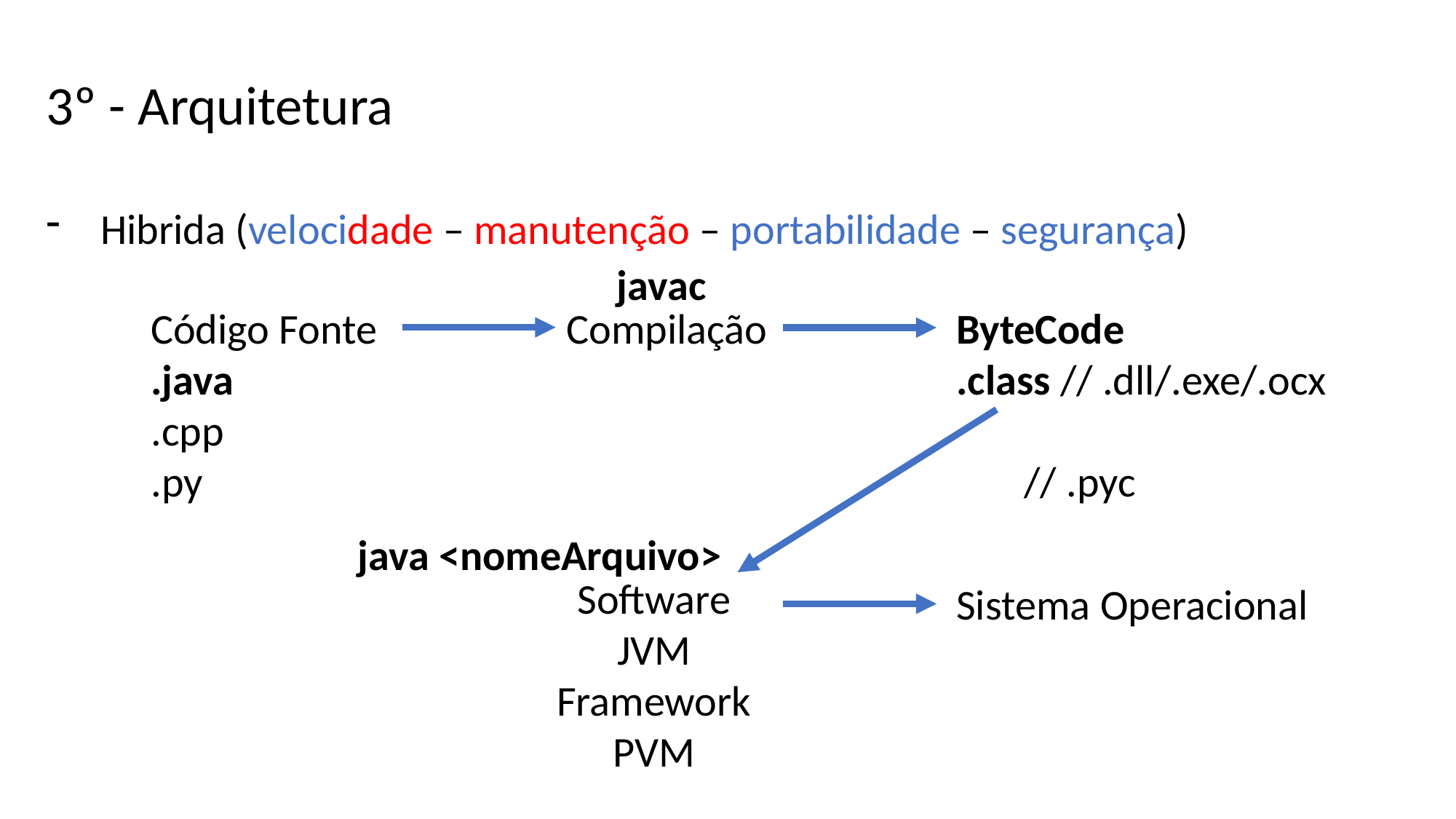

3º - Arquitetura

Hibrida (velocidade – manutenção – portabilidade – segurança)

javac
Código Fonte
.java
.cpp
.py
Compilação
ByteCode
.class // .dll/.exe/.ocx
       // .pyc
java <nomeArquivo>
Software
JVM
Framework
PVM
Sistema Operacional